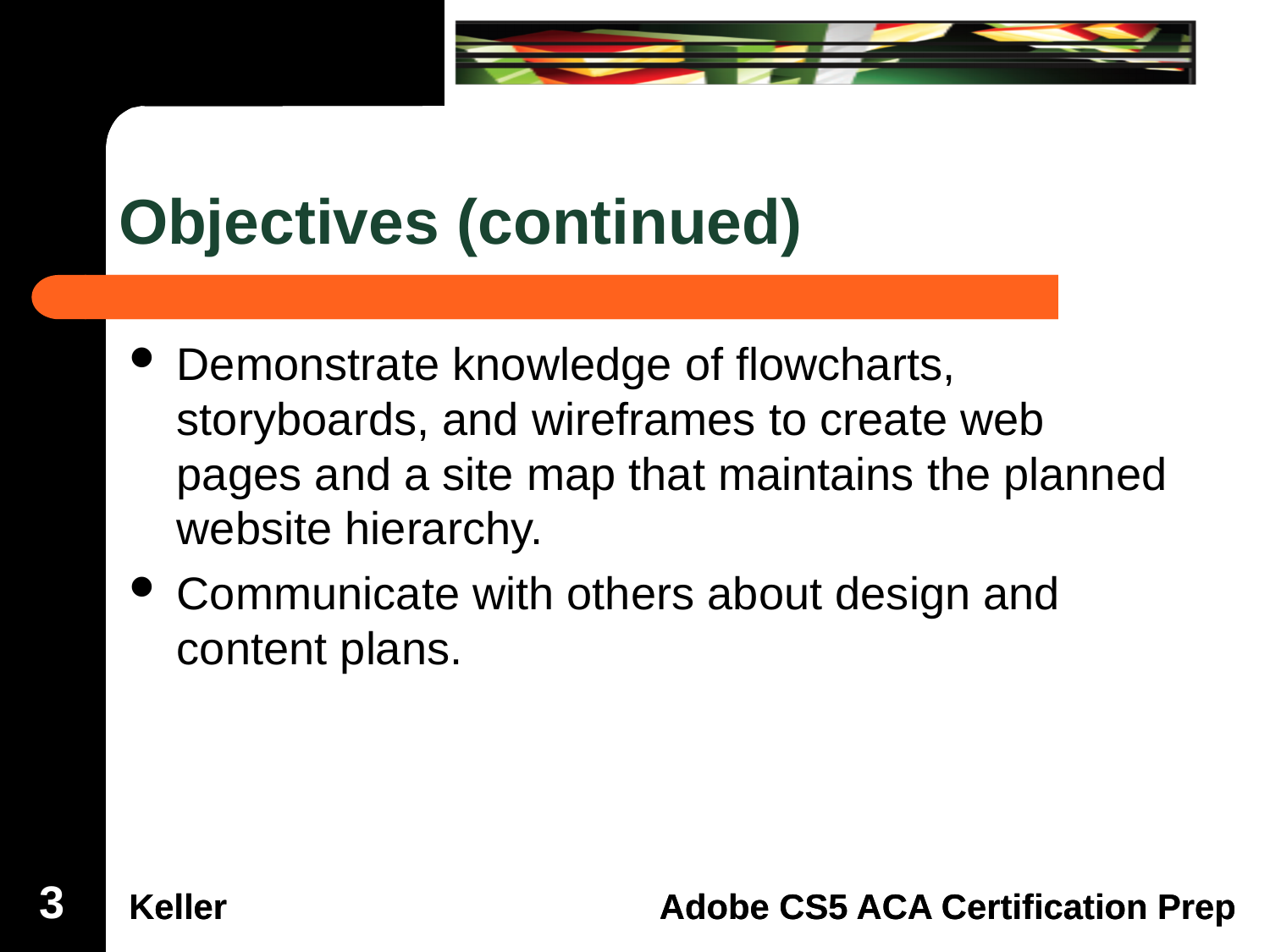

# Objectives (continued)
Demonstrate knowledge of flowcharts, storyboards, and wireframes to create web pages and a site map that maintains the planned website hierarchy.
Communicate with others about design and content plans.
3